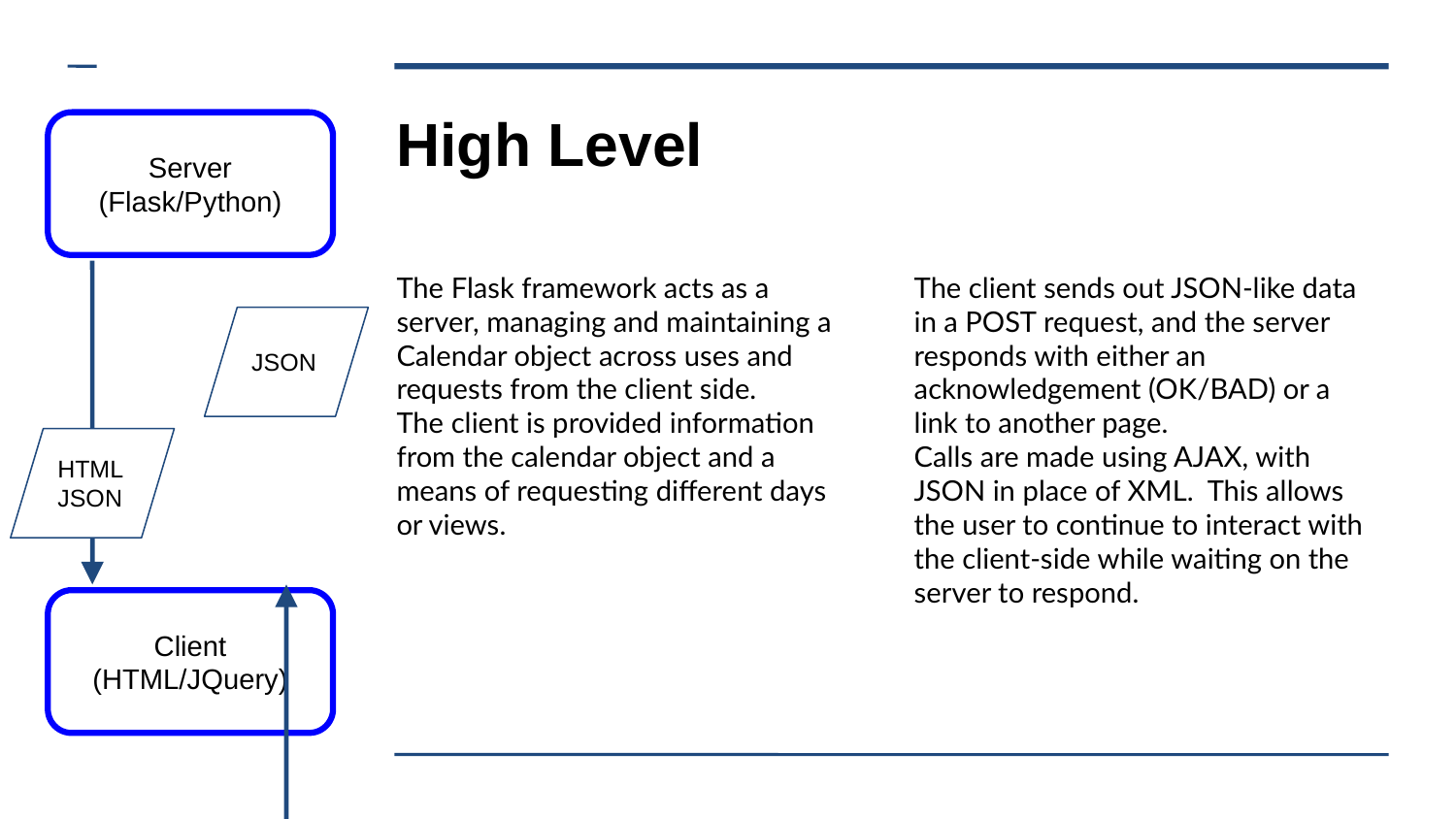

High Level
Server (Flask/Python)
The Flask framework acts as a server, managing and maintaining a Calendar object across uses and requests from the client side.
The client is provided information from the calendar object and a means of requesting different days or views.
The client sends out JSON-like data in a POST request, and the server responds with either an acknowledgement (OK/BAD) or a link to another page.
Calls are made using AJAX, with JSON in place of XML.  This allows the user to continue to interact with the client-side while waiting on the server to respond.

JSON
HTML
JSON

Client
(HTML/JQuery)